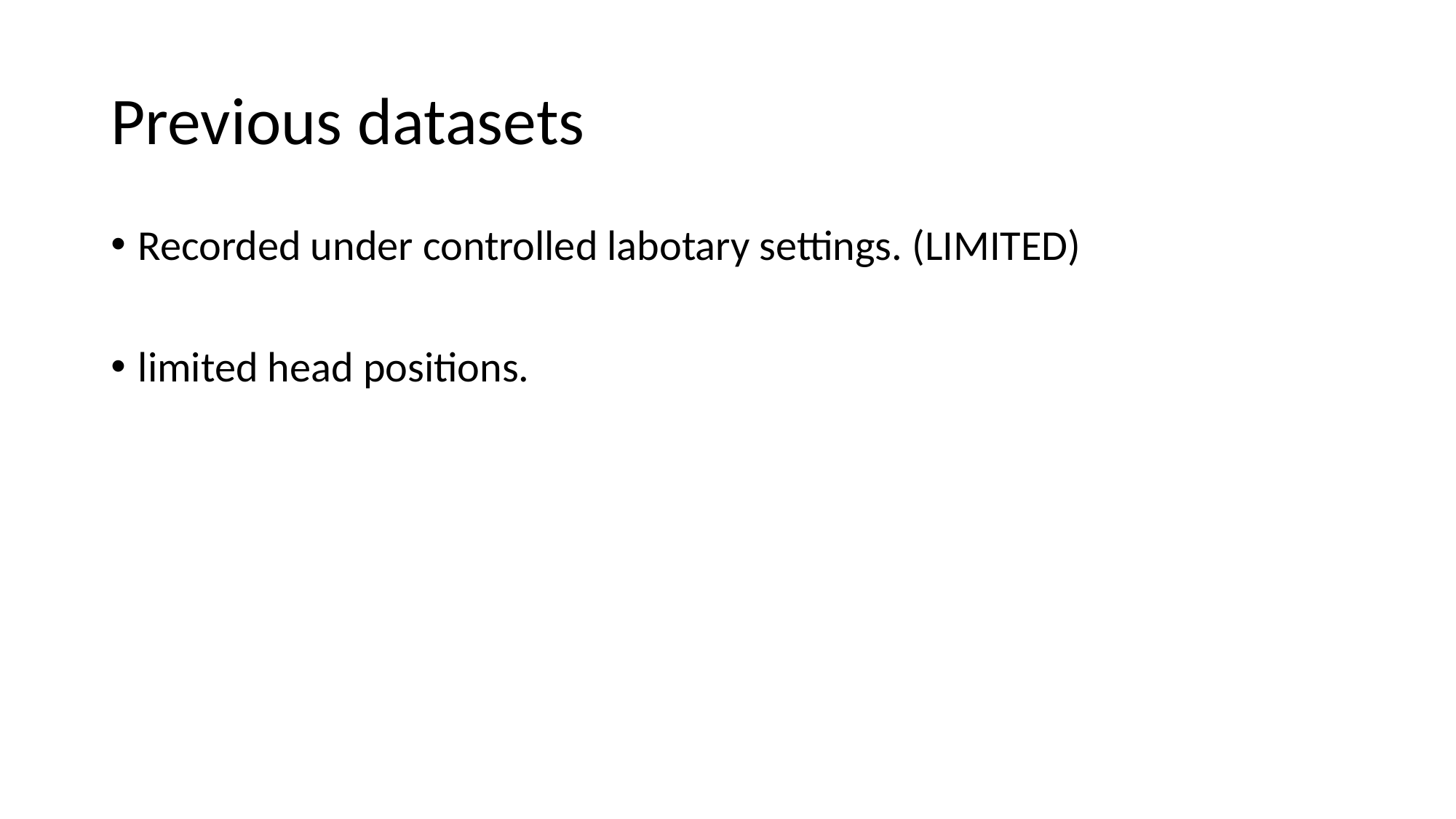

# Previous datasets
Recorded under controlled labotary settings. (LIMITED)

limited head positions.